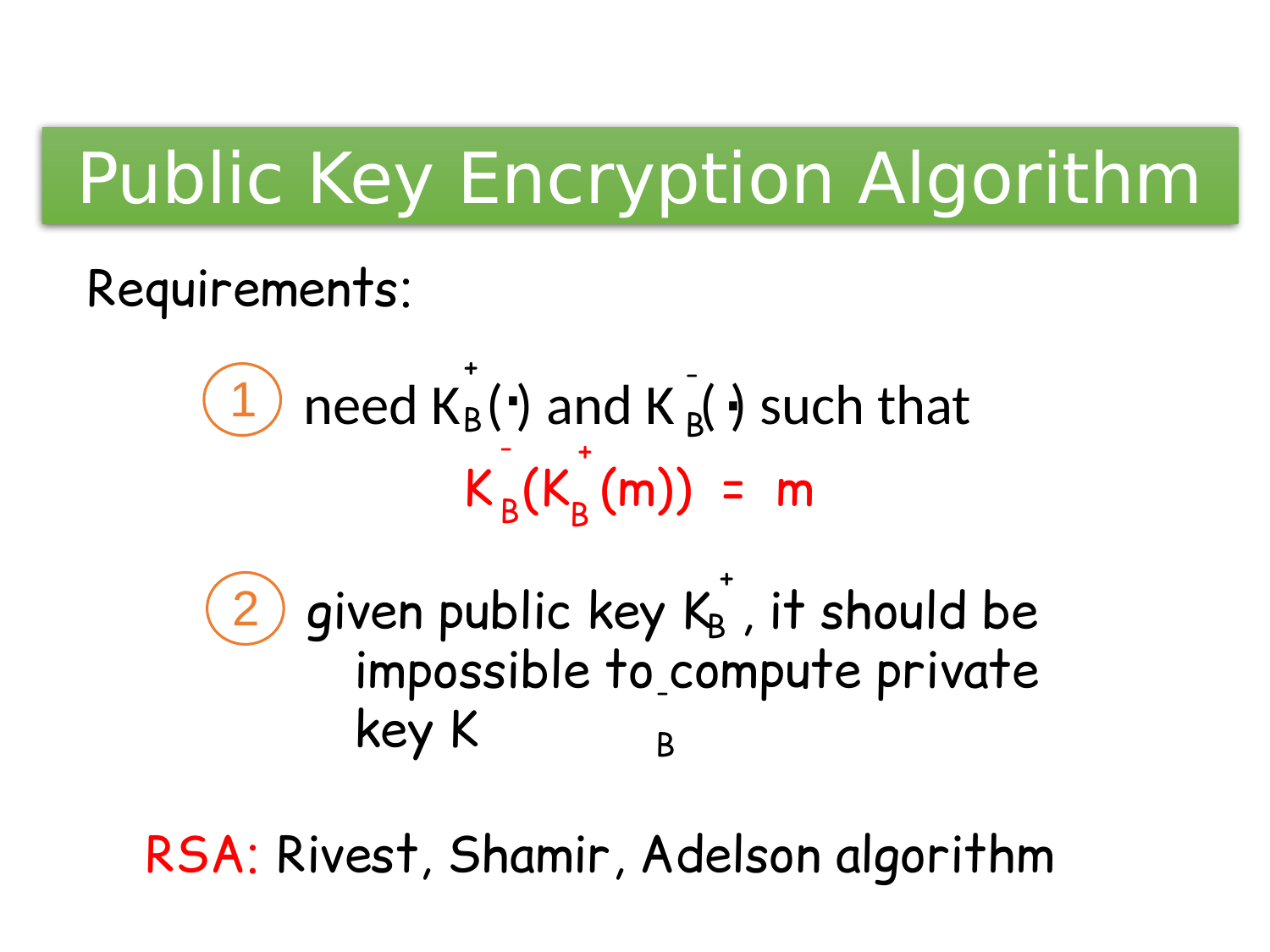

Public Key Encryption Algorithm
Requirements:
.
.
+
-
1

need K  ( ) and K  ( ) such that
B
B
-
+
K  (K  (m))  =  m
B
B

+
2

given public key K  , it should be impossible to compute private key K
B
-
B
RSA: Rivest, Shamir, Adelson algorithm